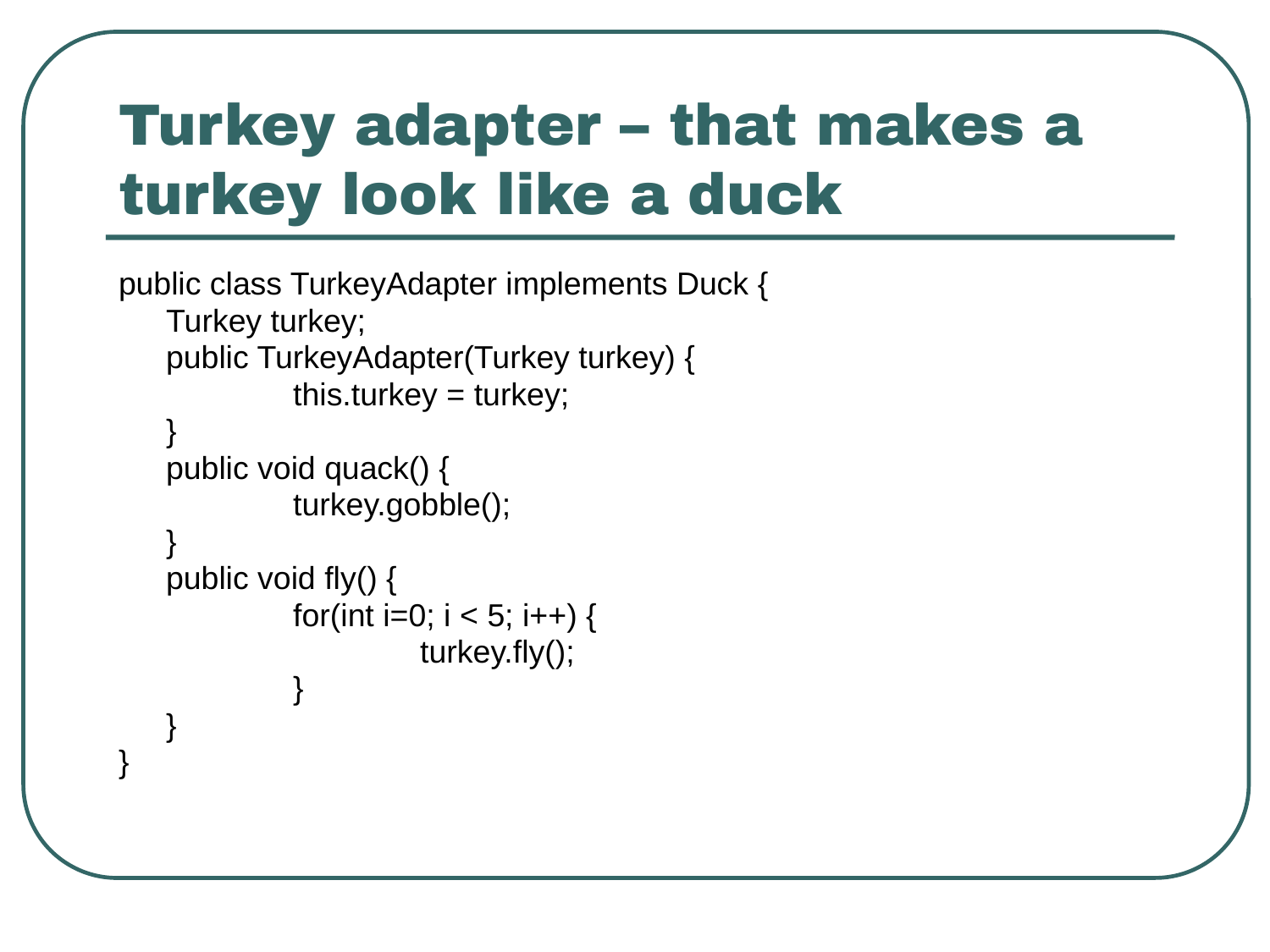

# Turkey adapter – that makes a turkey look like a duck
public class TurkeyAdapter implements Duck {
	Turkey turkey;
 	public TurkeyAdapter(Turkey turkey) {
		this.turkey = turkey;
	}
    	public void quack() {
		turkey.gobble();
	}
  	public void fly() {
		for(int i=0; i < 5; i++) {
			turkey.fly();
		}
	}
}